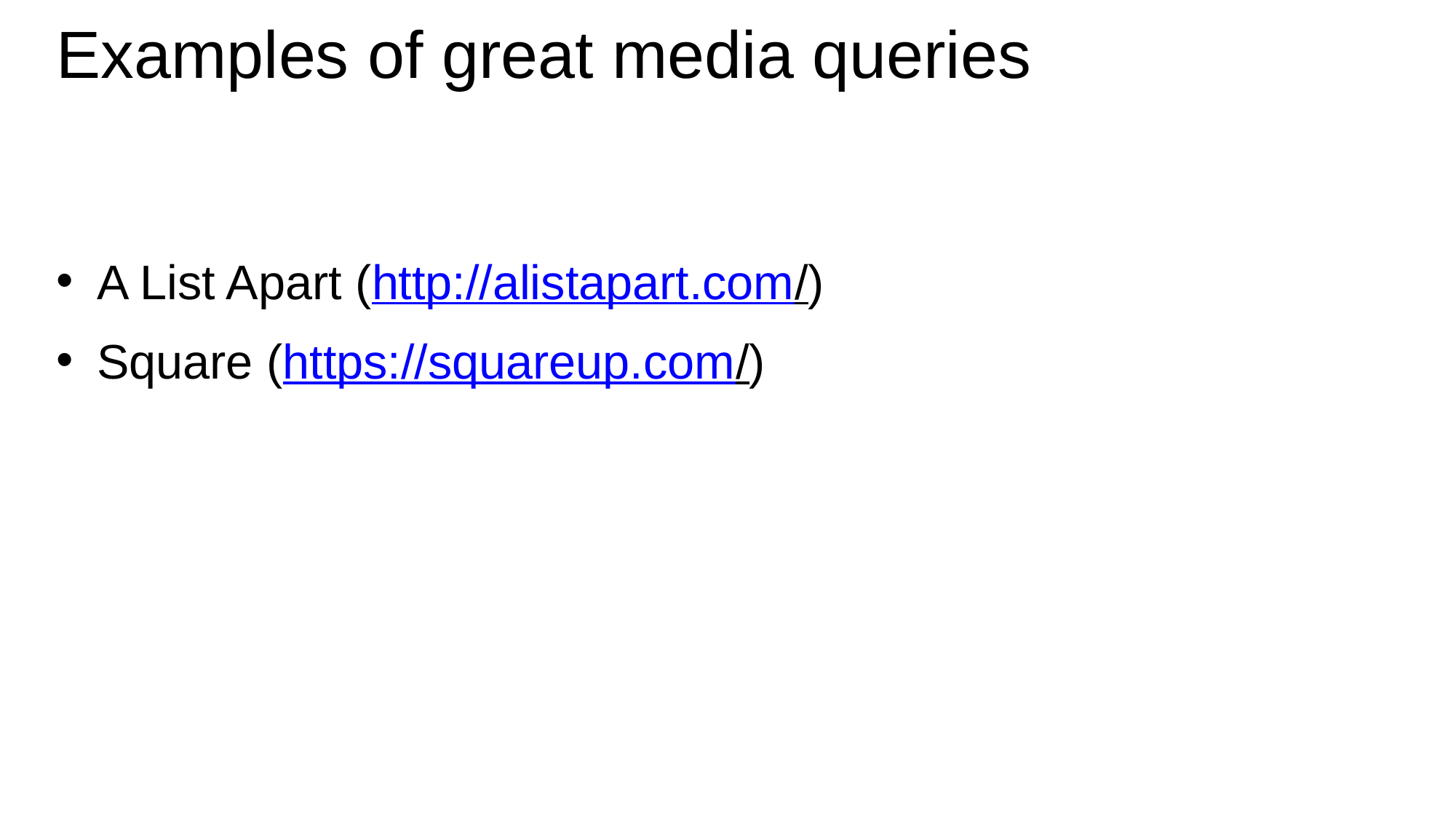

# Examples of great media queries

A List Apart (http://alistapart.com/)
Square (https://squareup.com/)